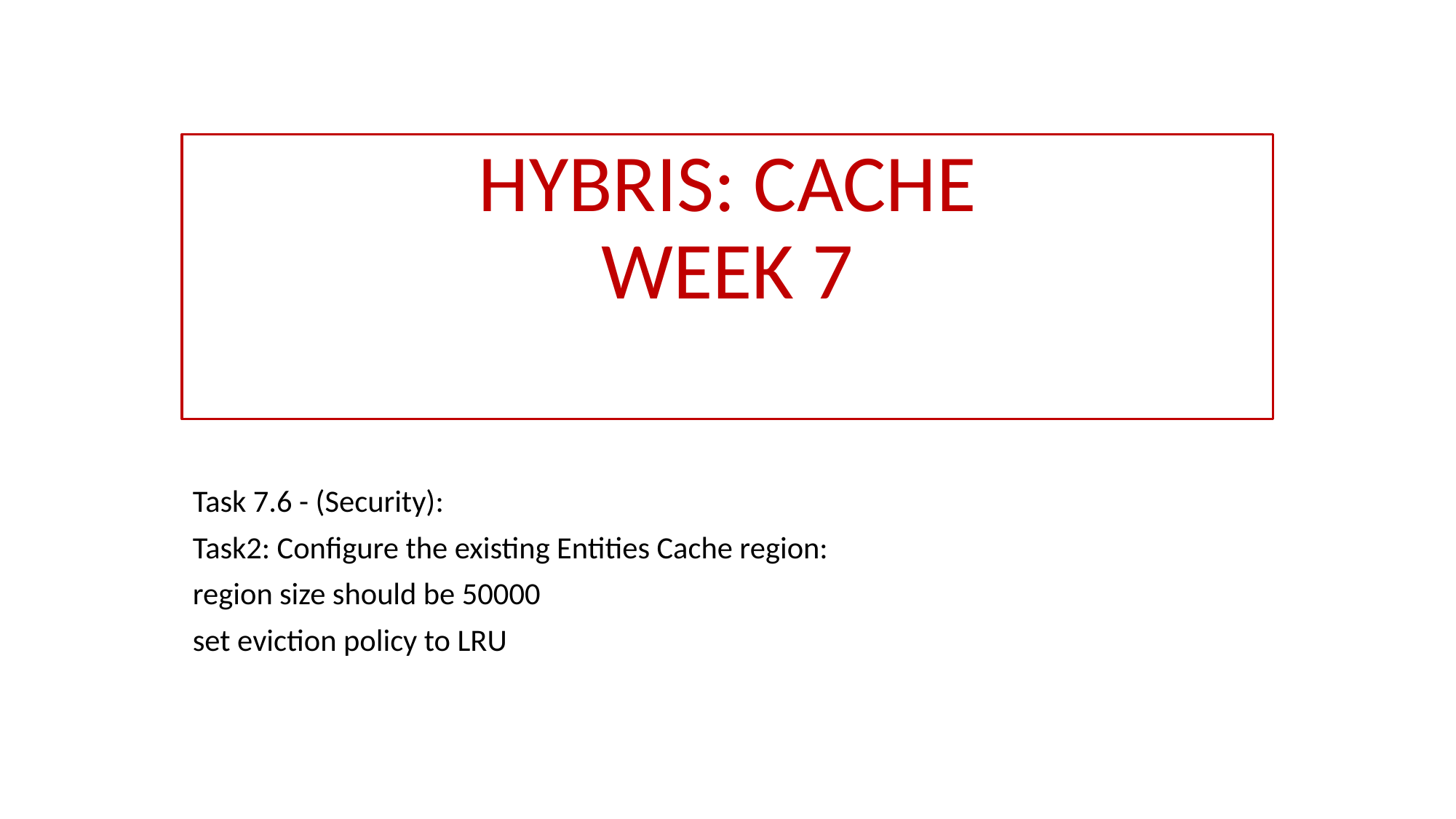

# HYBRIS: Cache week 7

Task 7.6 - (Security):
Task2: Configure the existing Entities Cache region:
region size should be 50000
set eviction policy to LRU